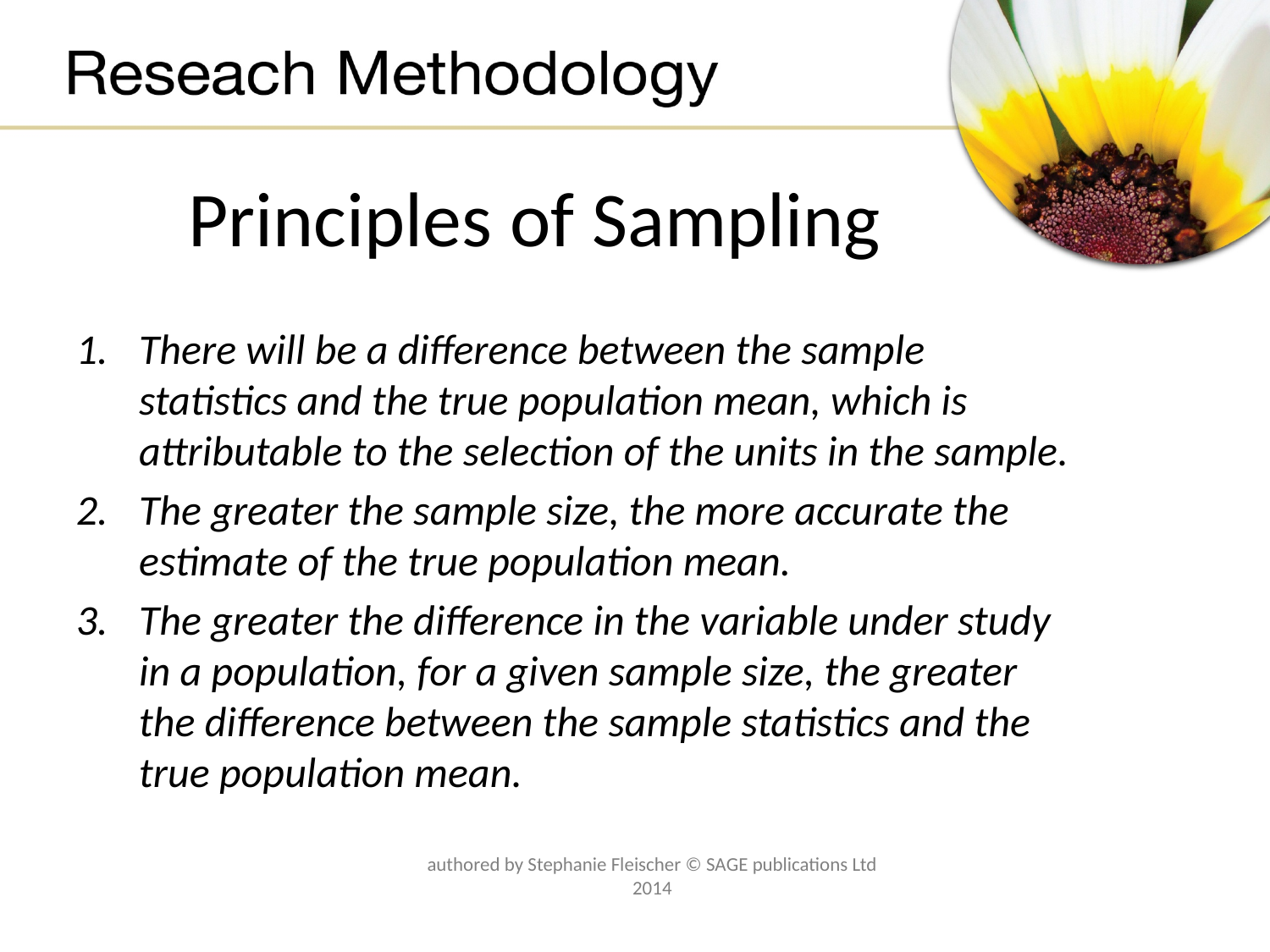

# Principles of Sampling
There will be a difference between the sample statistics and the true population mean, which is attributable to the selection of the units in the sample.
The greater the sample size, the more accurate the estimate of the true population mean.
The greater the difference in the variable under study in a population, for a given sample size, the greater the difference between the sample statistics and the true population mean.

authored by Stephanie Fleischer © SAGE publications Ltd 2014